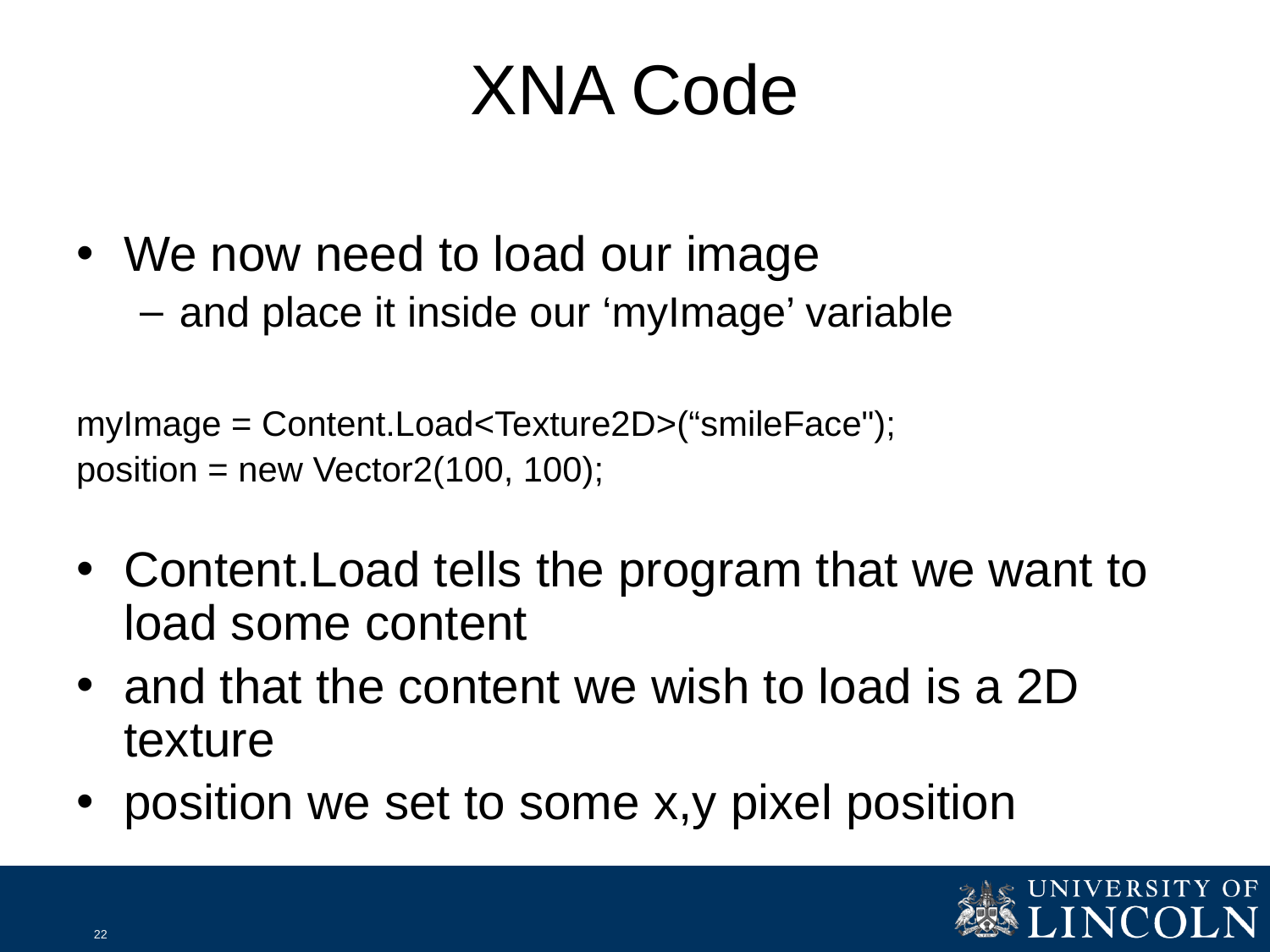

# XNA Code
We now need to load our image
and place it inside our ‘myImage’ variable

myImage = Content.Load<Texture2D>(“smileFace");
position = new Vector2(100, 100);

Content.Load tells the program that we want to load some content
and that the content we wish to load is a 2D texture
position we set to some x,y pixel position
22